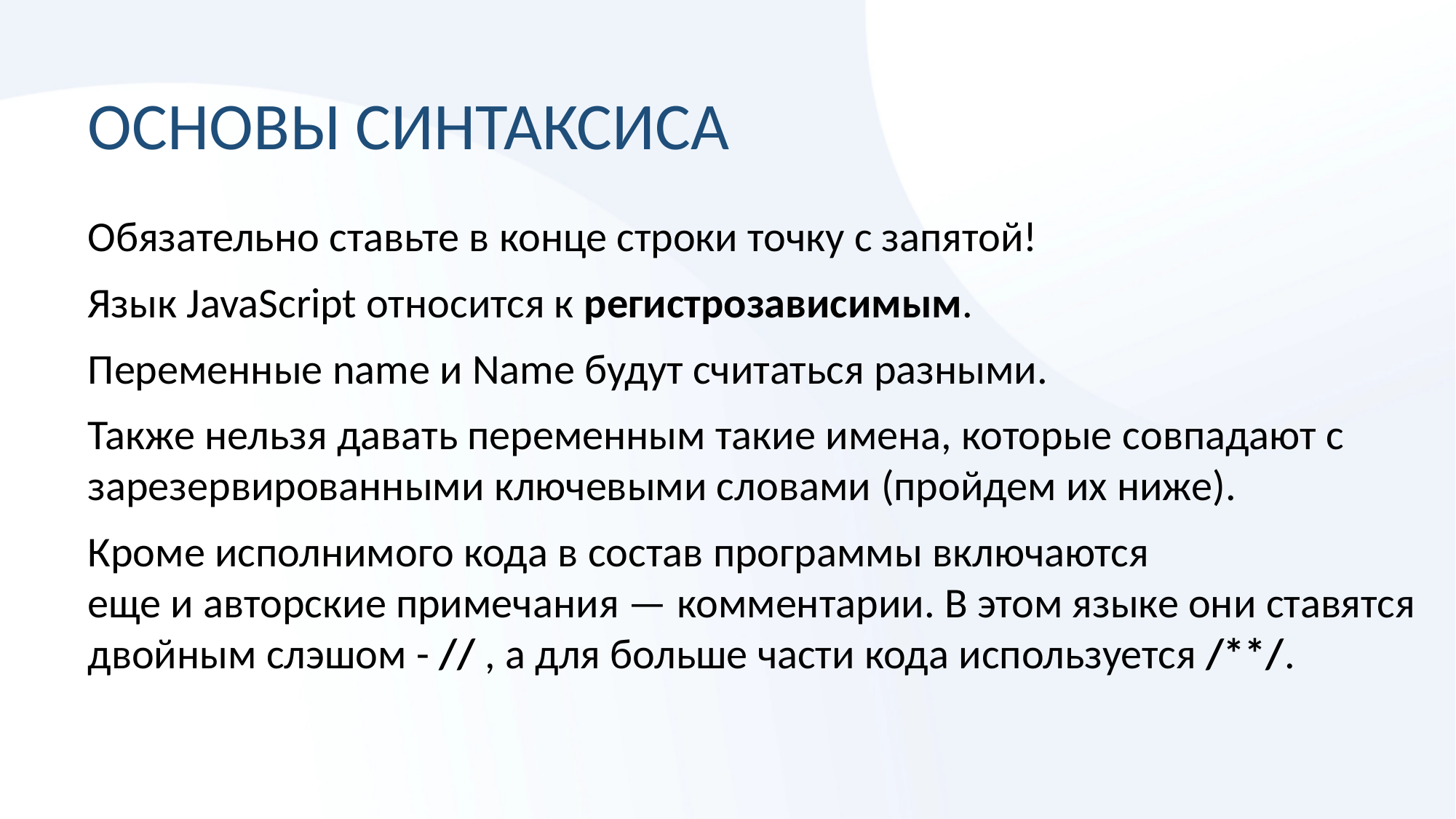

# ОСНОВЫ СИНТАКСИСА
Обязательно ставьте в конце строки точку с запятой!
Язык JavaScript относится к регистрозависимым.
Переменные name и Name будут считаться разными.
Также нельзя давать переменным такие имена, которые совпадают с зарезервированными ключевыми словами (пройдем их ниже).
Кроме исполнимого кода в состав программы включаются еще и авторские примечания — комментарии. В этом языке они ставятся двойным слэшом - // , а для больше части кода используется /**/.